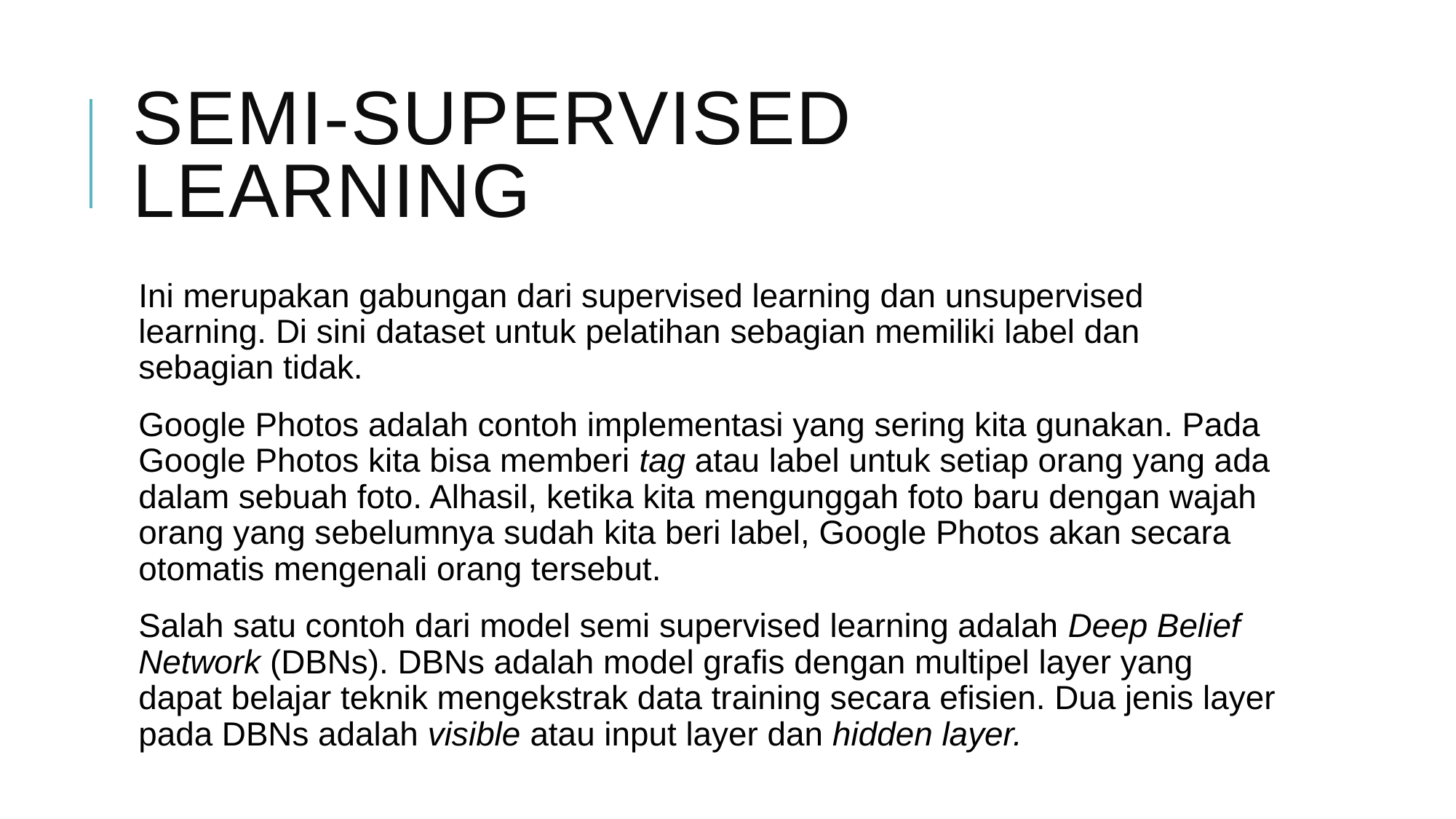

# Semi-supervised Learning
Ini merupakan gabungan dari supervised learning dan unsupervised learning. Di sini dataset untuk pelatihan sebagian memiliki label dan sebagian tidak.
Google Photos adalah contoh implementasi yang sering kita gunakan. Pada Google Photos kita bisa memberi tag atau label untuk setiap orang yang ada dalam sebuah foto. Alhasil, ketika kita mengunggah foto baru dengan wajah orang yang sebelumnya sudah kita beri label, Google Photos akan secara otomatis mengenali orang tersebut.
Salah satu contoh dari model semi supervised learning adalah Deep Belief Network (DBNs). DBNs adalah model grafis dengan multipel layer yang dapat belajar teknik mengekstrak data training secara efisien. Dua jenis layer pada DBNs adalah visible atau input layer dan hidden layer.